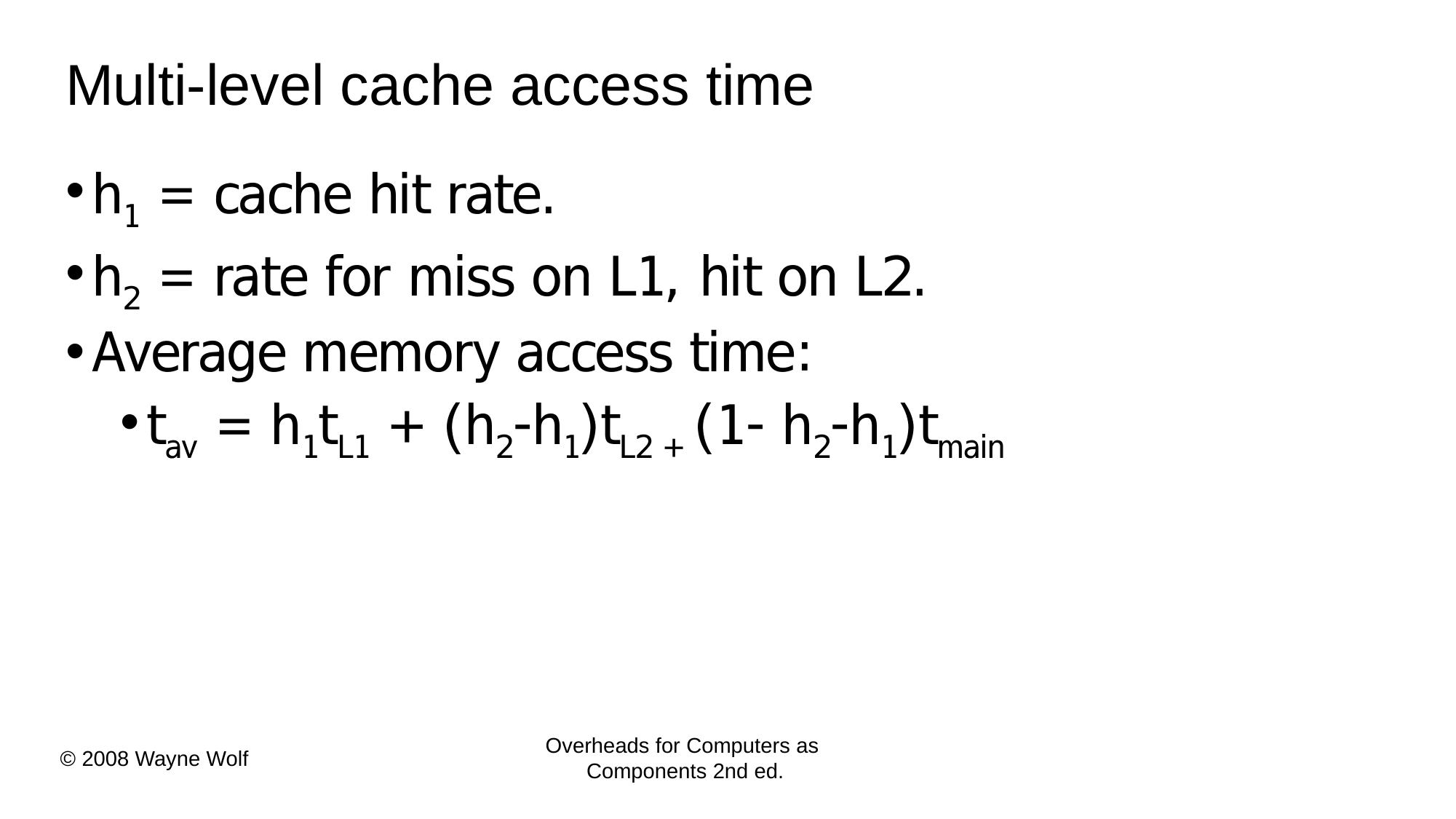

# Multi-level cache access time
h1 = cache hit rate.
h2 = rate for miss on L1, hit on L2.
Average memory access time:
tav = h1tL1 + (h2-h1)tL2 + (1- h2-h1)tmain
Overheads for Computers as
Components 2nd ed.
© 2008 Wayne Wolf